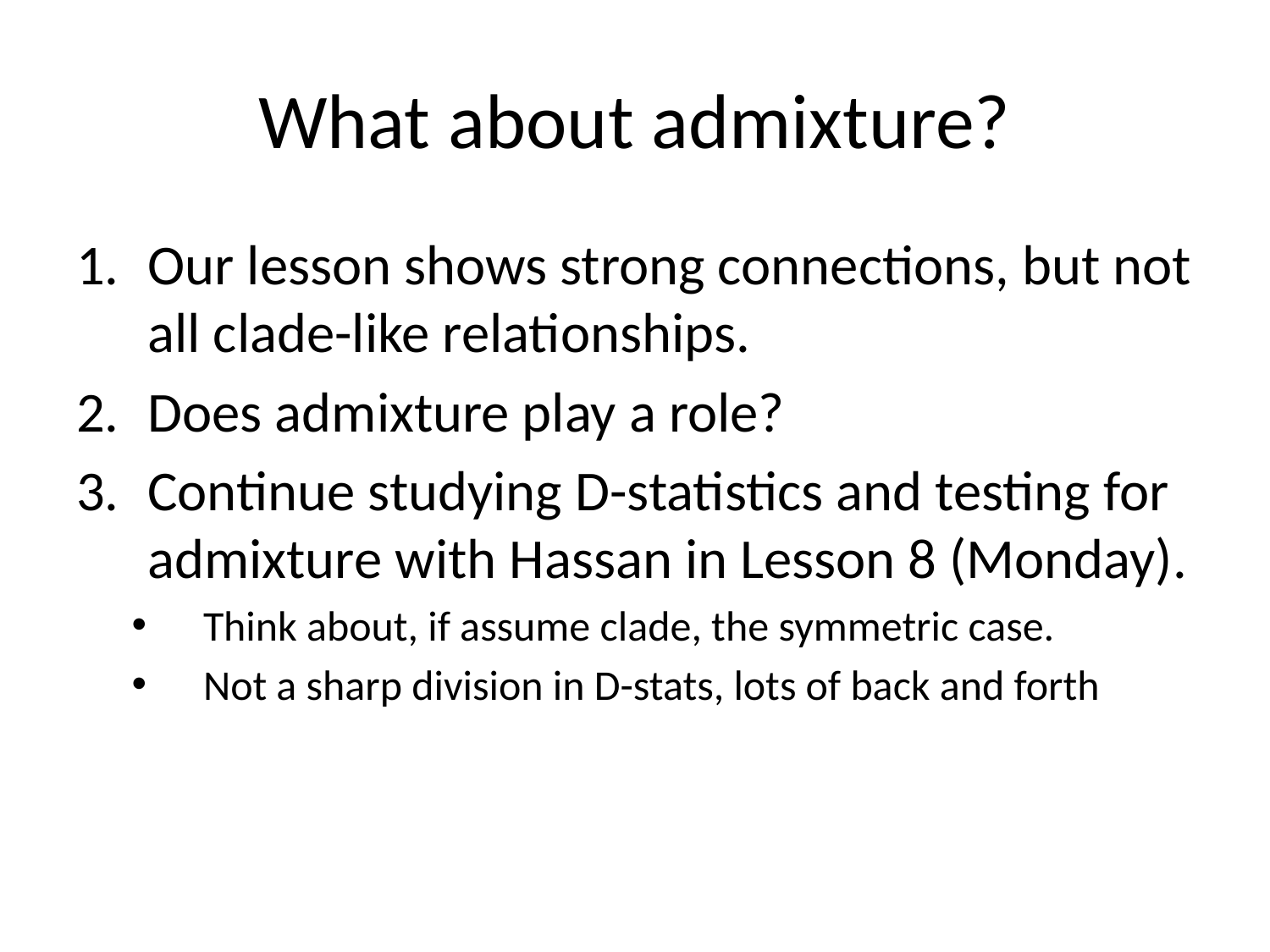

# What about admixture?
Our lesson shows strong connections, but not all clade-like relationships.
Does admixture play a role?
Continue studying D-statistics and testing for admixture with Hassan in Lesson 8 (Monday).
Think about, if assume clade, the symmetric case.
Not a sharp division in D-stats, lots of back and forth